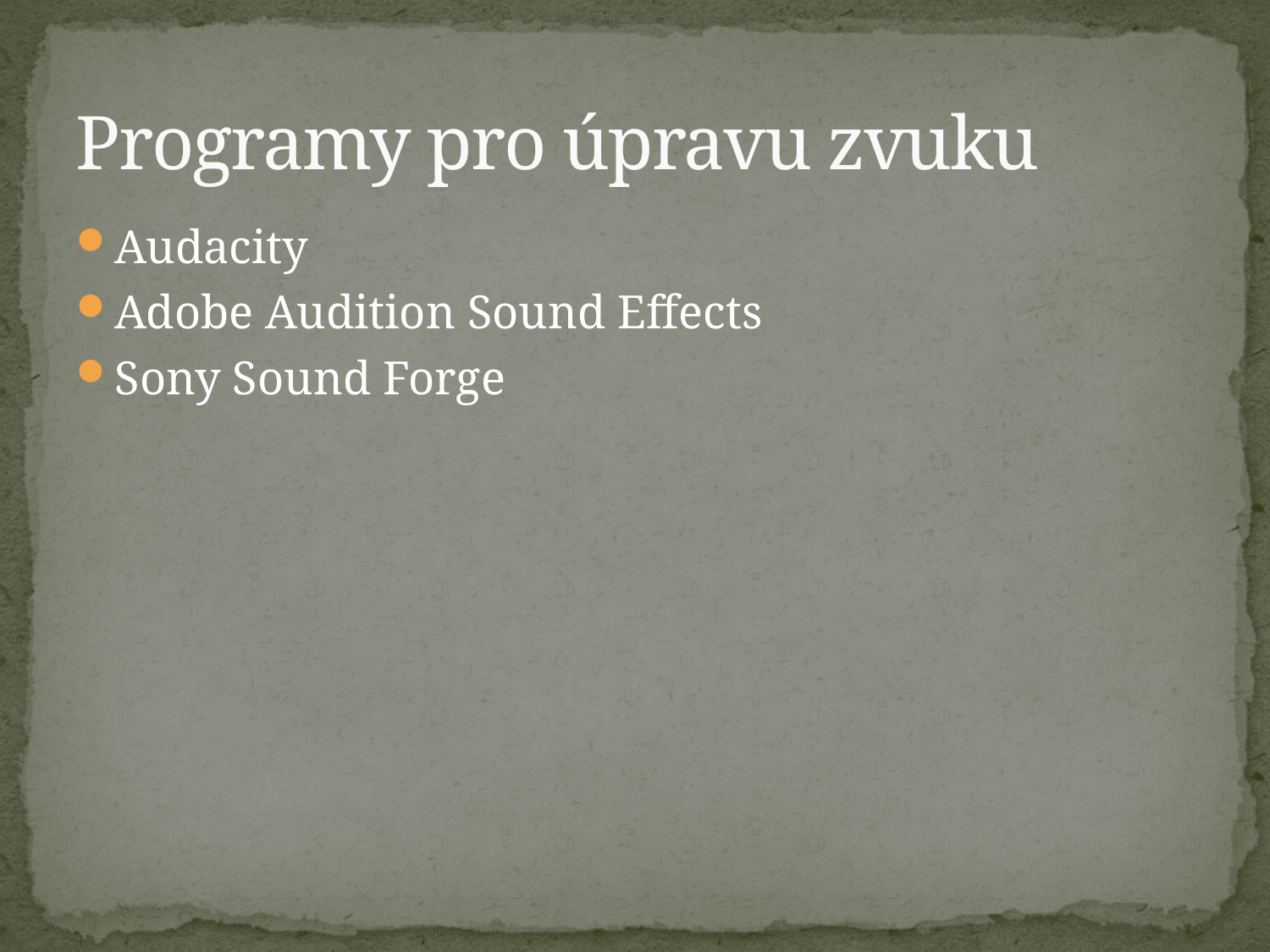

# Programy pro úpravu zvuku
Audacity
Adobe Audition Sound Effects
Sony Sound Forge